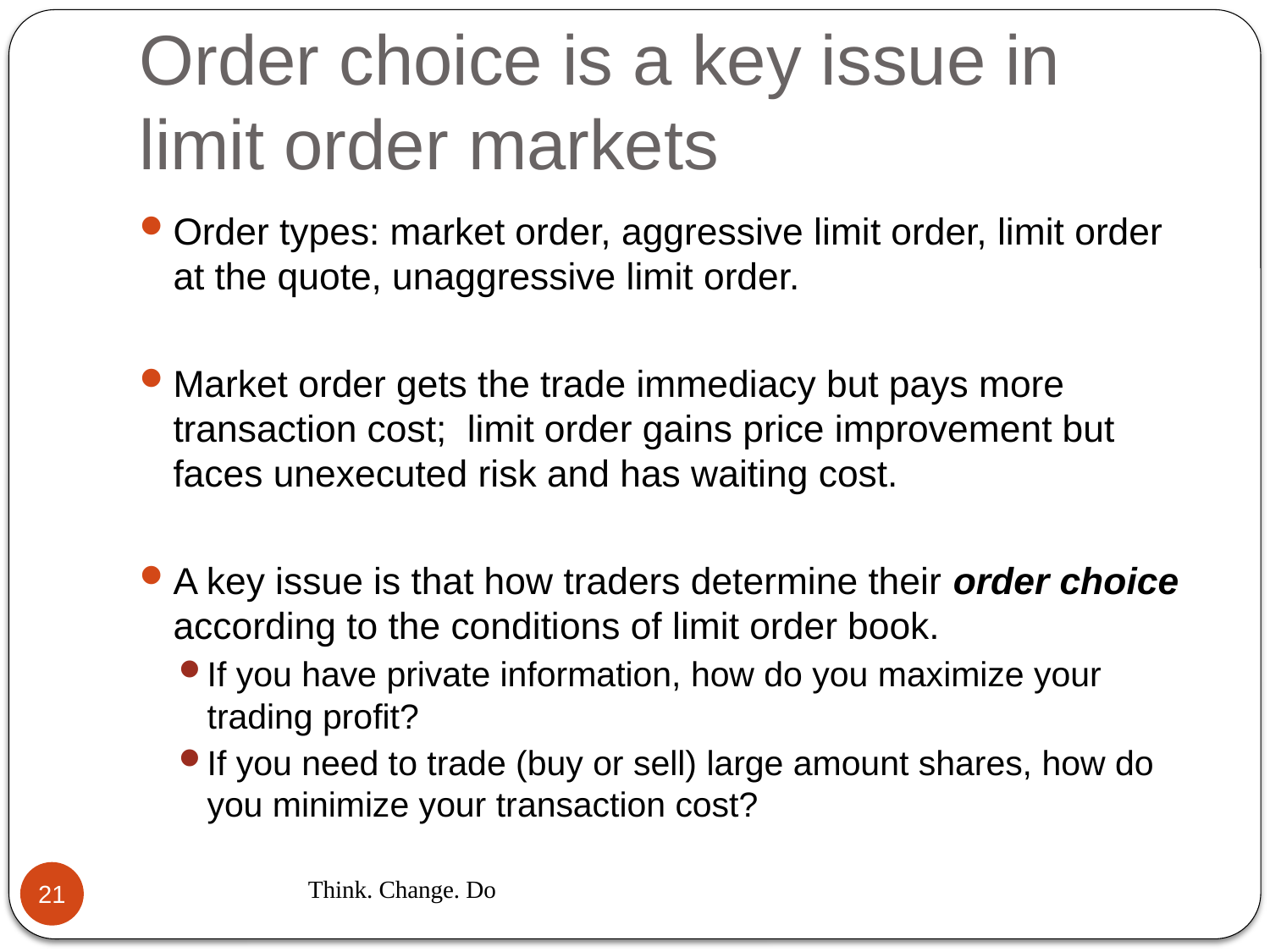

# Order choice is a key issue in limit order markets
Order types: market order, aggressive limit order, limit order at the quote, unaggressive limit order.

Market order gets the trade immediacy but pays more transaction cost;  limit order gains price improvement but faces unexecuted risk and has waiting cost.

A key issue is that how traders determine their order choice according to the conditions of limit order book.
If you have private information, how do you maximize your trading profit?
If you need to trade (buy or sell) large amount shares, how do you minimize your transaction cost?

Think. Change. Do
21